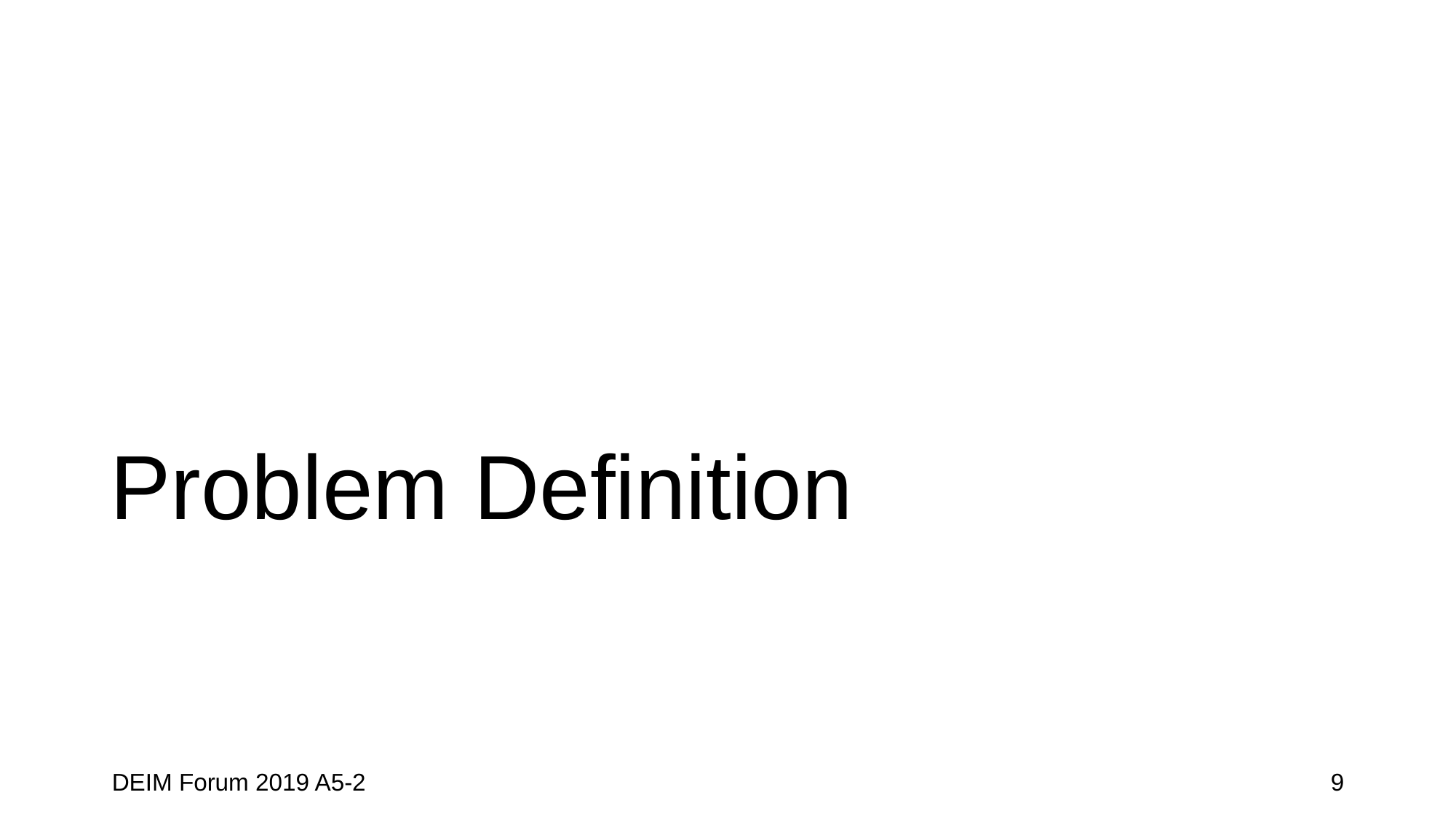

# Problem Definition

DEIM Forum 2019 A5-2
9